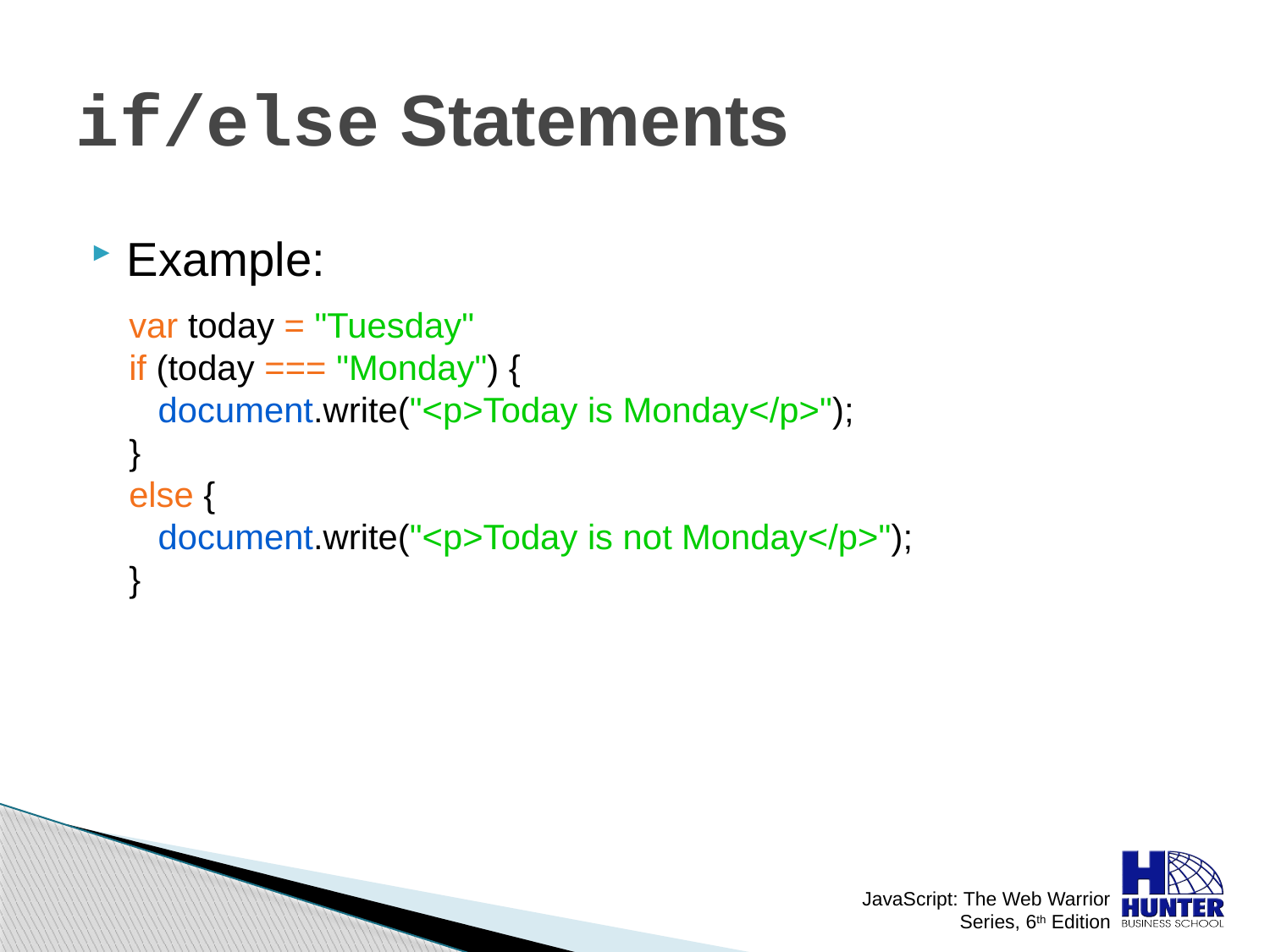

# if/else Statements
Example:
var today = "Tuesday"
if (today === "Monday") {
   document.write("<p>Today is Monday</p>");
}
else {
   document.write("<p>Today is not Monday</p>");
}